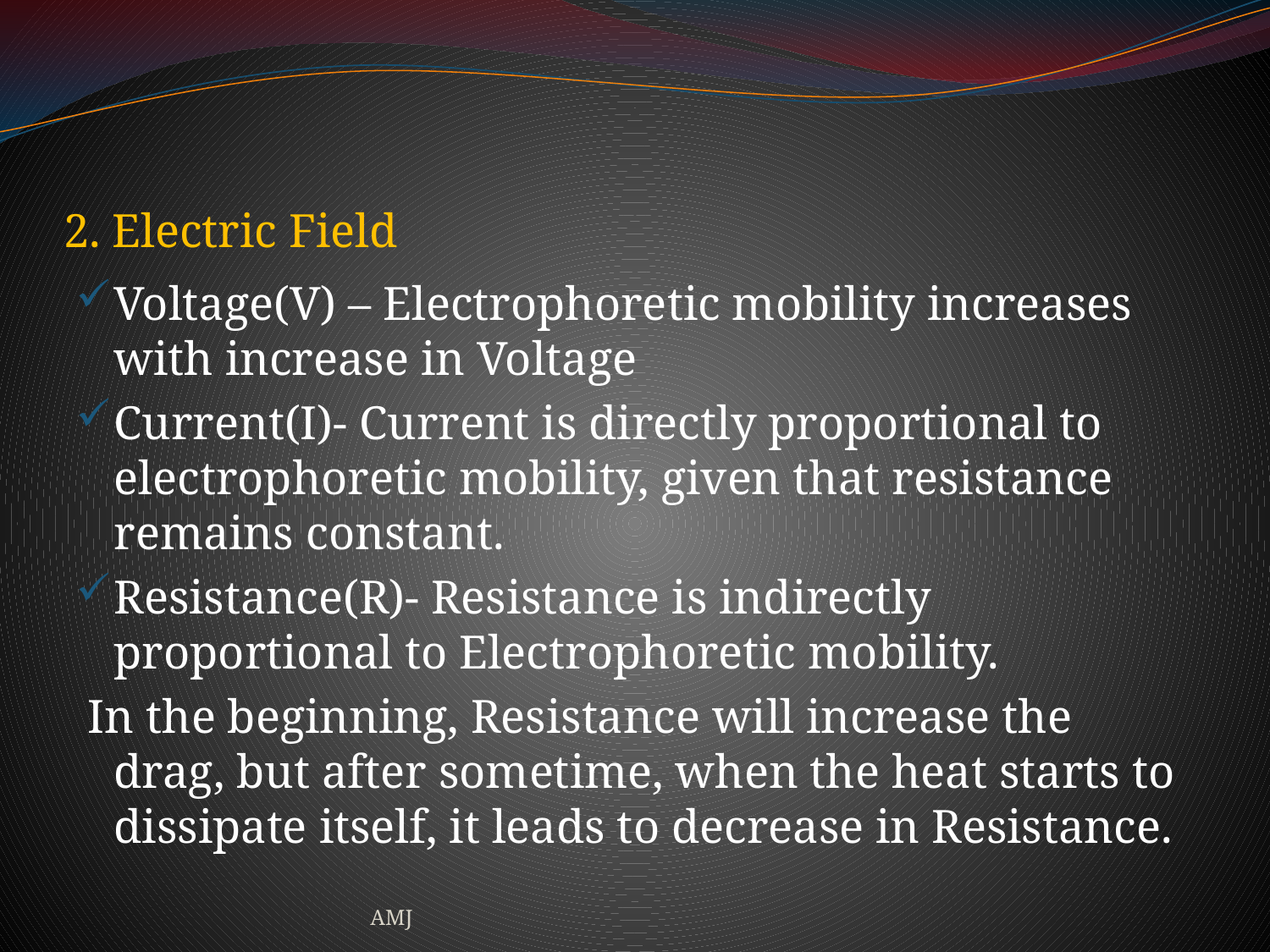

# 2. Electric Field
Voltage(V) – Electrophoretic mobility increases with increase in Voltage
Current(I)- Current is directly proportional to electrophoretic mobility, given that resistance remains constant.
Resistance(R)- Resistance is indirectly proportional to Electrophoretic mobility.
 In the beginning, Resistance will increase the drag, but after sometime, when the heat starts to dissipate itself, it leads to decrease in Resistance.
AMJ